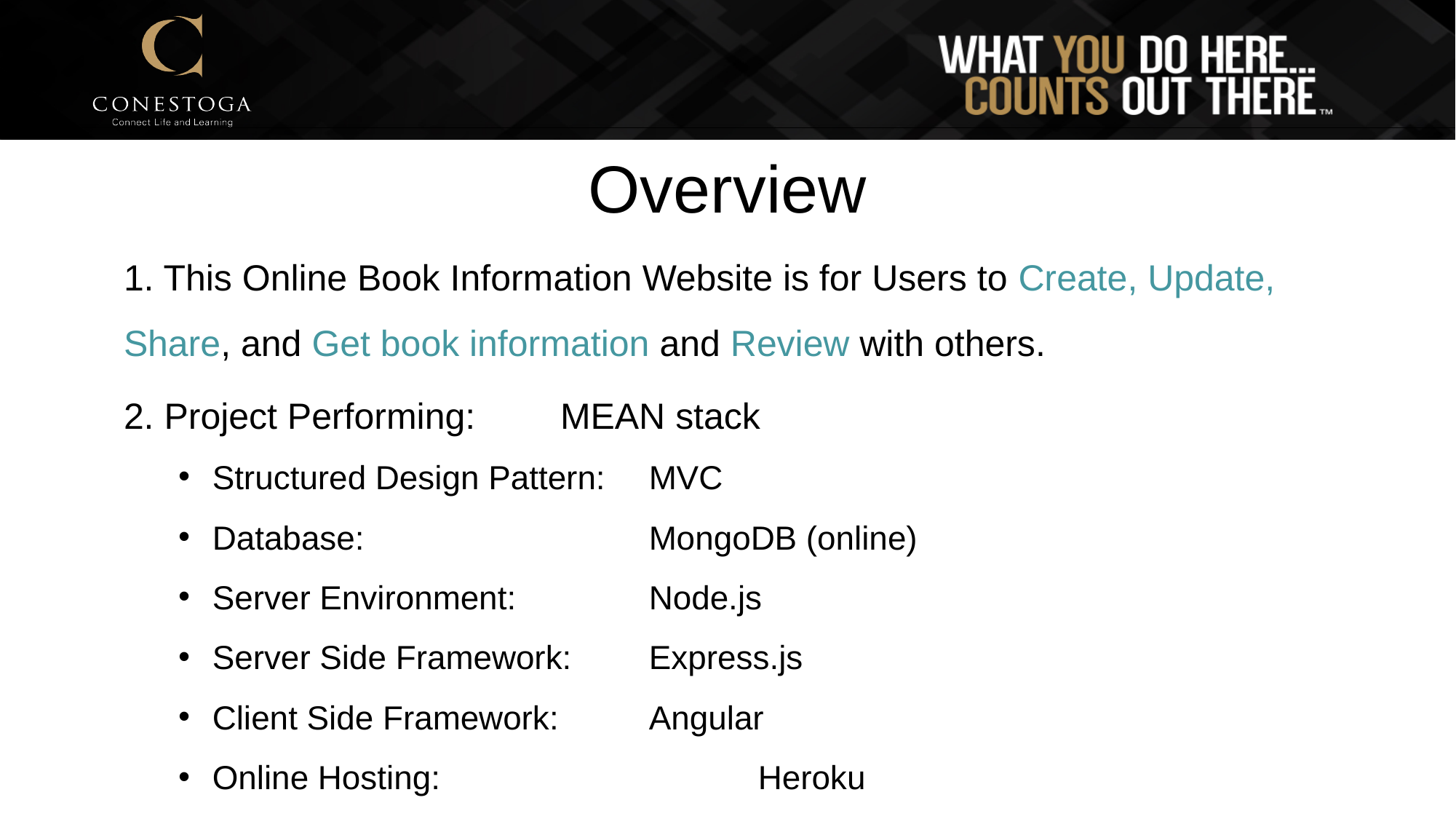

# Overview
1. This Online Book Information Website is for Users to Create, Update, 	Share, and Get book information and Review with others.
2. Project Performing: 	MEAN stack
Structured Design Pattern: 	MVC
Database:			MongoDB (online)
Server Environment: 		Node.js
Server Side Framework: 	Express.js
Client Side Framework: 	Angular
Online Hosting: 			Heroku